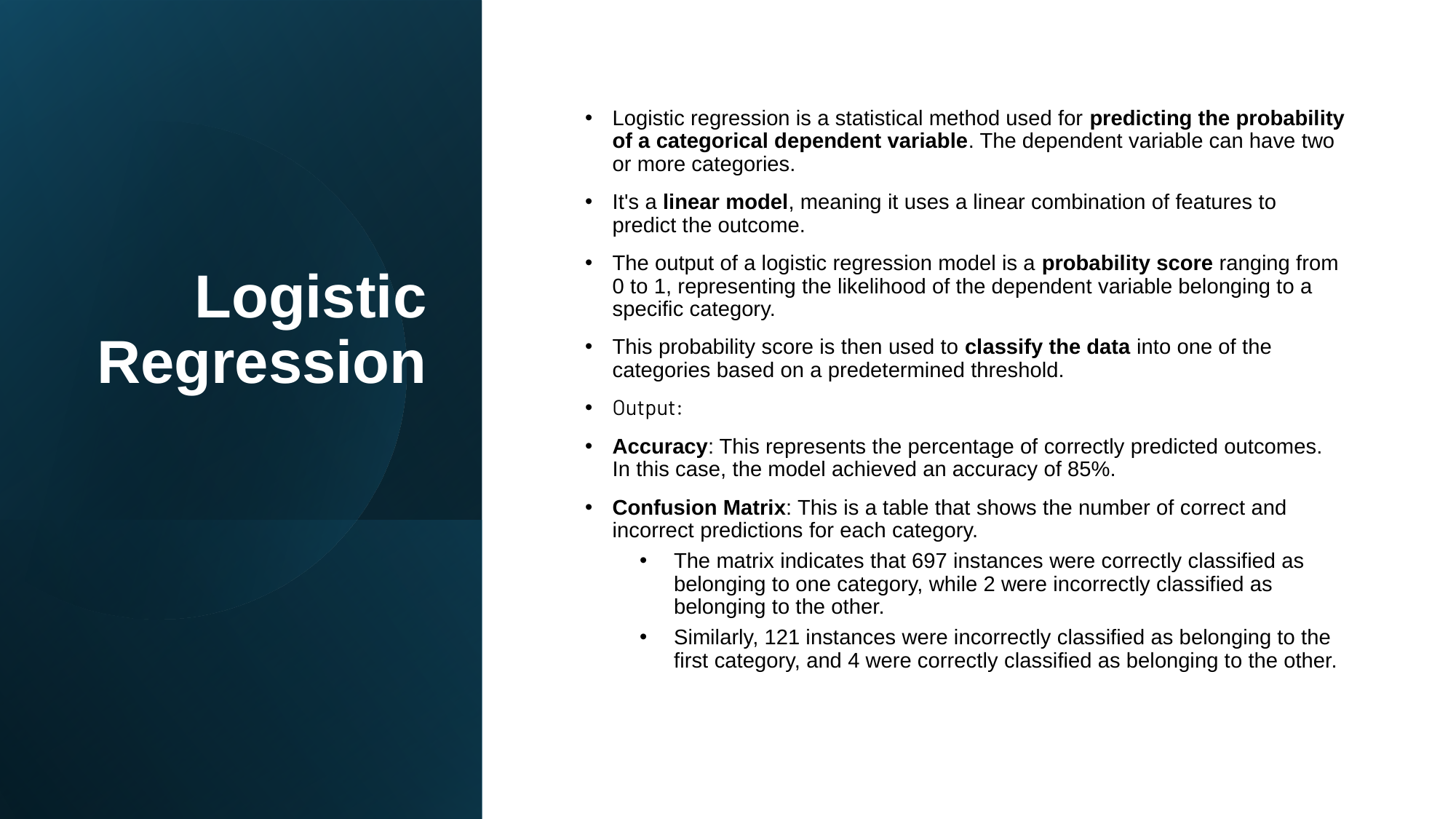

# Logistic Regression
Logistic regression is a statistical method used for predicting the probability of a categorical dependent variable. The dependent variable can have two or more categories.
It's a linear model, meaning it uses a linear combination of features to predict the outcome.
The output of a logistic regression model is a probability score ranging from 0 to 1, representing the likelihood of the dependent variable belonging to a specific category.
This probability score is then used to classify the data into one of the categories based on a predetermined threshold.
Output:
Accuracy: This represents the percentage of correctly predicted outcomes. In this case, the model achieved an accuracy of 85%.
Confusion Matrix: This is a table that shows the number of correct and incorrect predictions for each category.
The matrix indicates that 697 instances were correctly classified as belonging to one category, while 2 were incorrectly classified as belonging to the other.
Similarly, 121 instances were incorrectly classified as belonging to the first category, and 4 were correctly classified as belonging to the other.